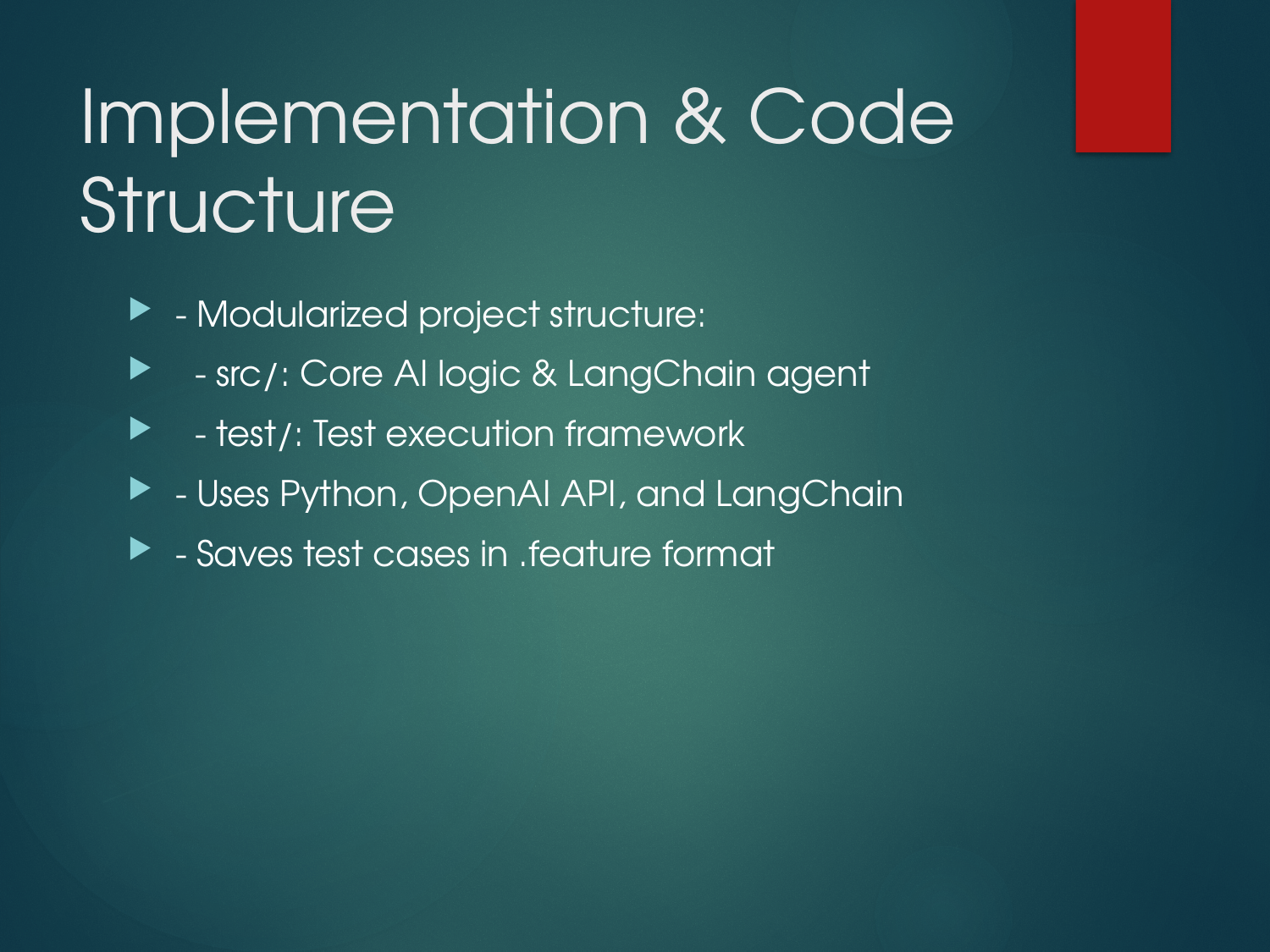

# Implementation & Code Structure
- Modularized project structure:
  - src/: Core AI logic & LangChain agent
  - test/: Test execution framework
- Uses Python, OpenAI API, and LangChain
- Saves test cases in .feature format